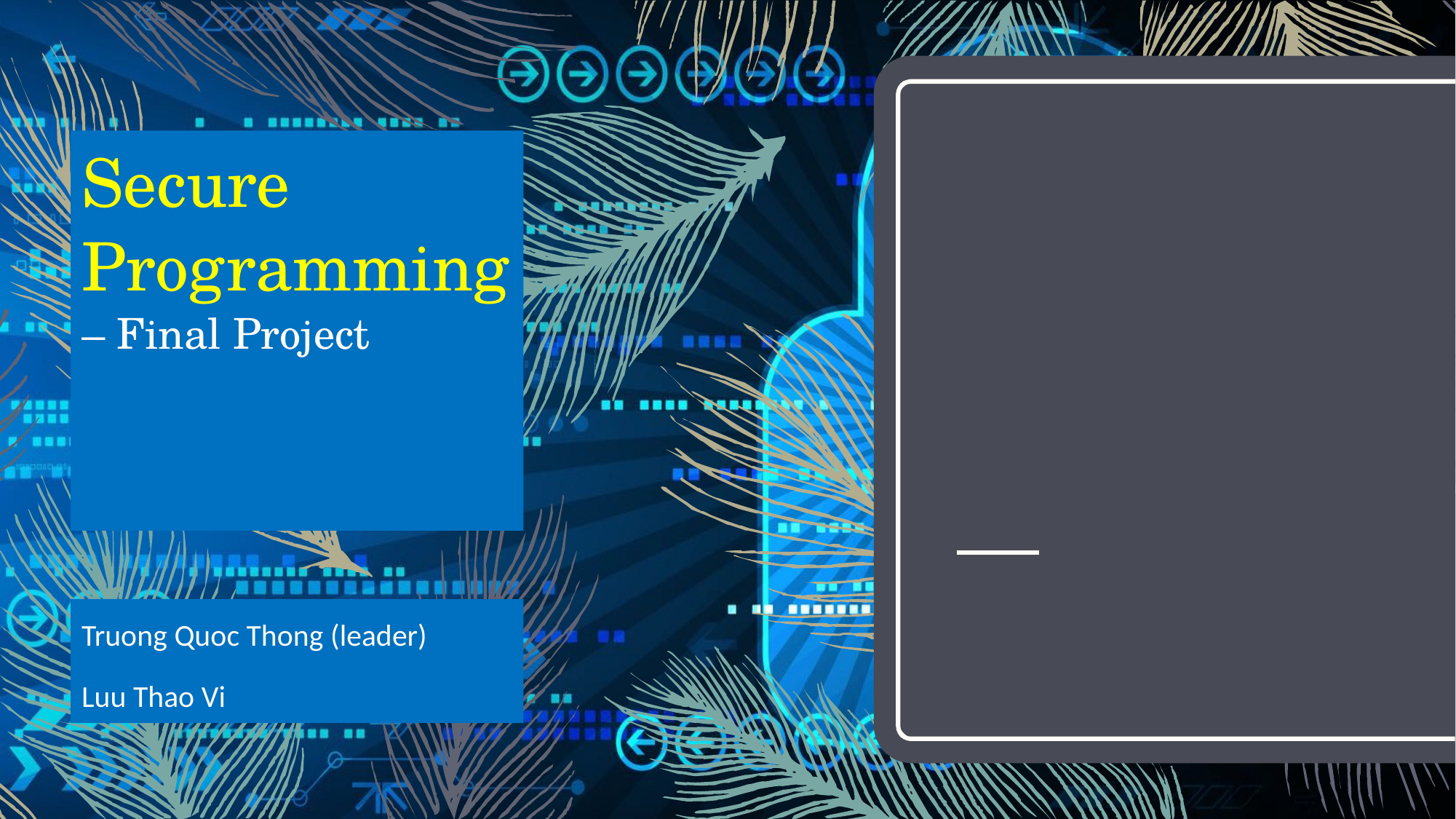

# Secure Programming – Final Project
Truong Quoc Thong (leader)
Luu Thao Vi